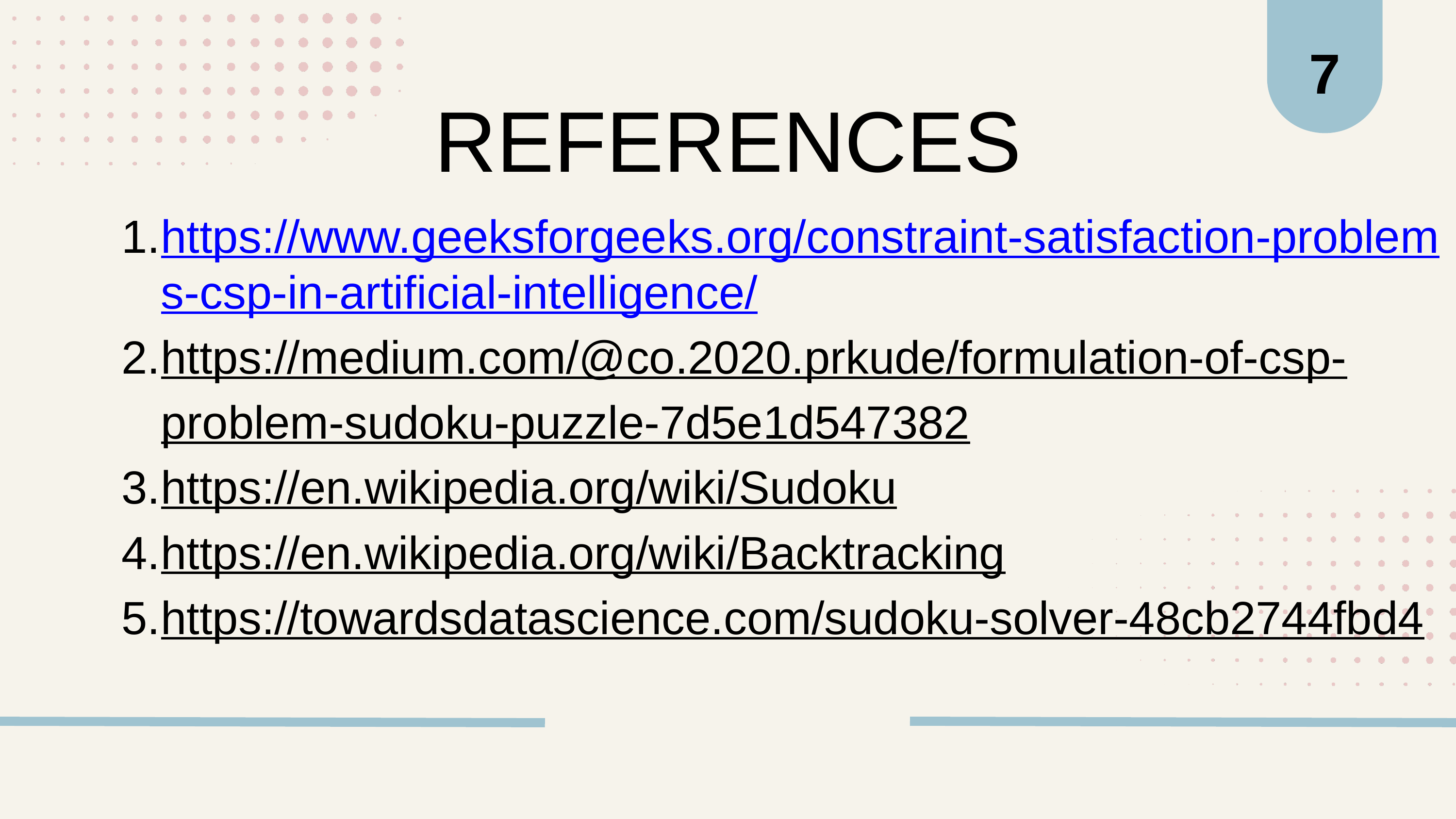

7

REFERENCES
https://www.geeksforgeeks.org/constraint-satisfaction-problems-csp-in-artificial-intelligence/
https://medium.com/@co.2020.prkude/formulation-of-csp-problem-sudoku-puzzle-7d5e1d547382
https://en.wikipedia.org/wiki/Sudoku
https://en.wikipedia.org/wiki/Backtracking
https://towardsdatascience.com/sudoku-solver-48cb2744fbd4